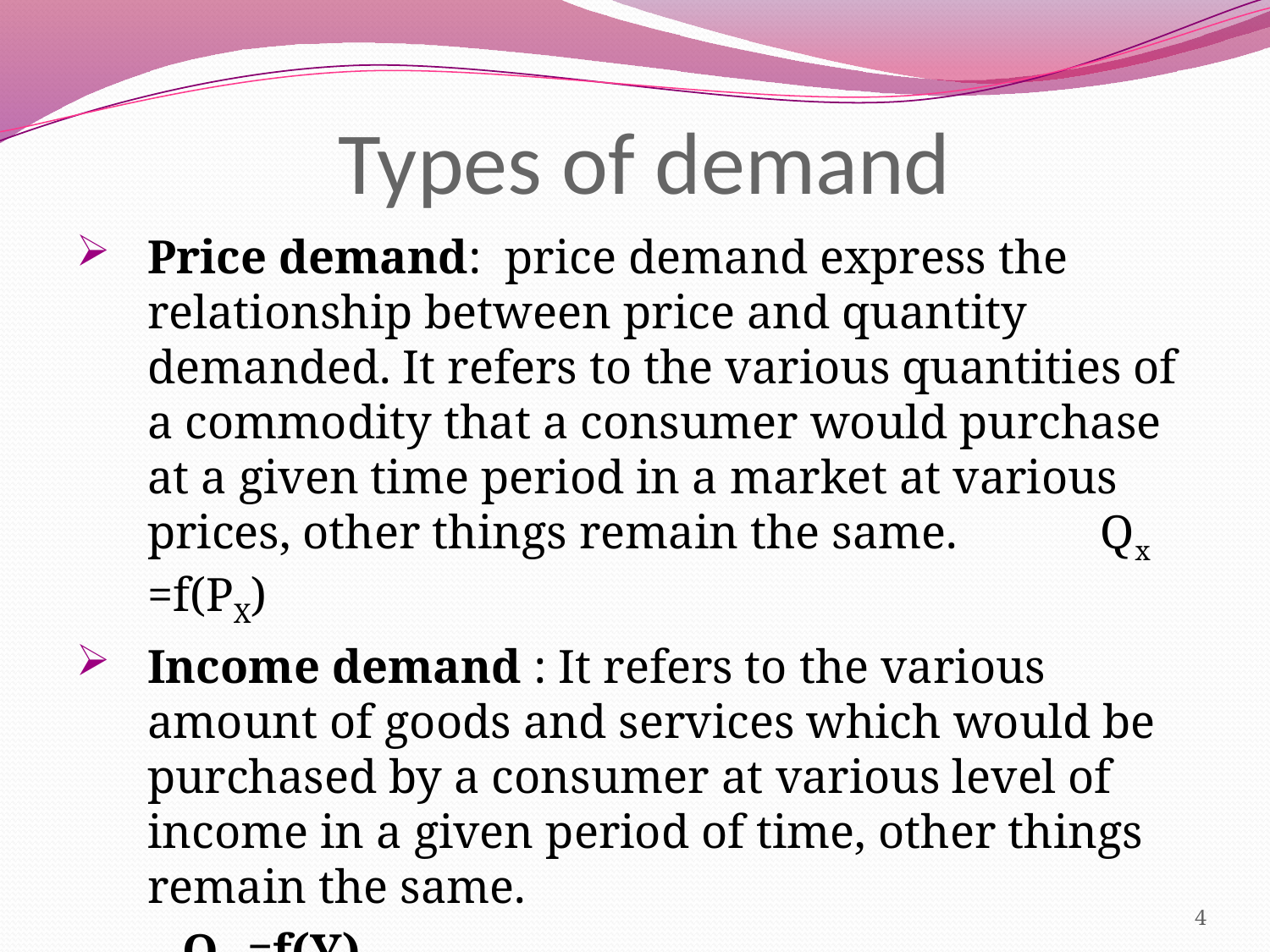

# Types of demand
Price demand:  price demand express the relationship between price and quantity demanded. It refers to the various quantities of a commodity that a consumer would purchase at a given time period in a market at various prices, other things remain the same.            Qx =f(PX)
Income demand : It refers to the various amount of goods and services which would be purchased by a consumer at various level of income in a given period of time, other things remain the same.
         Qx =f(Y)
4